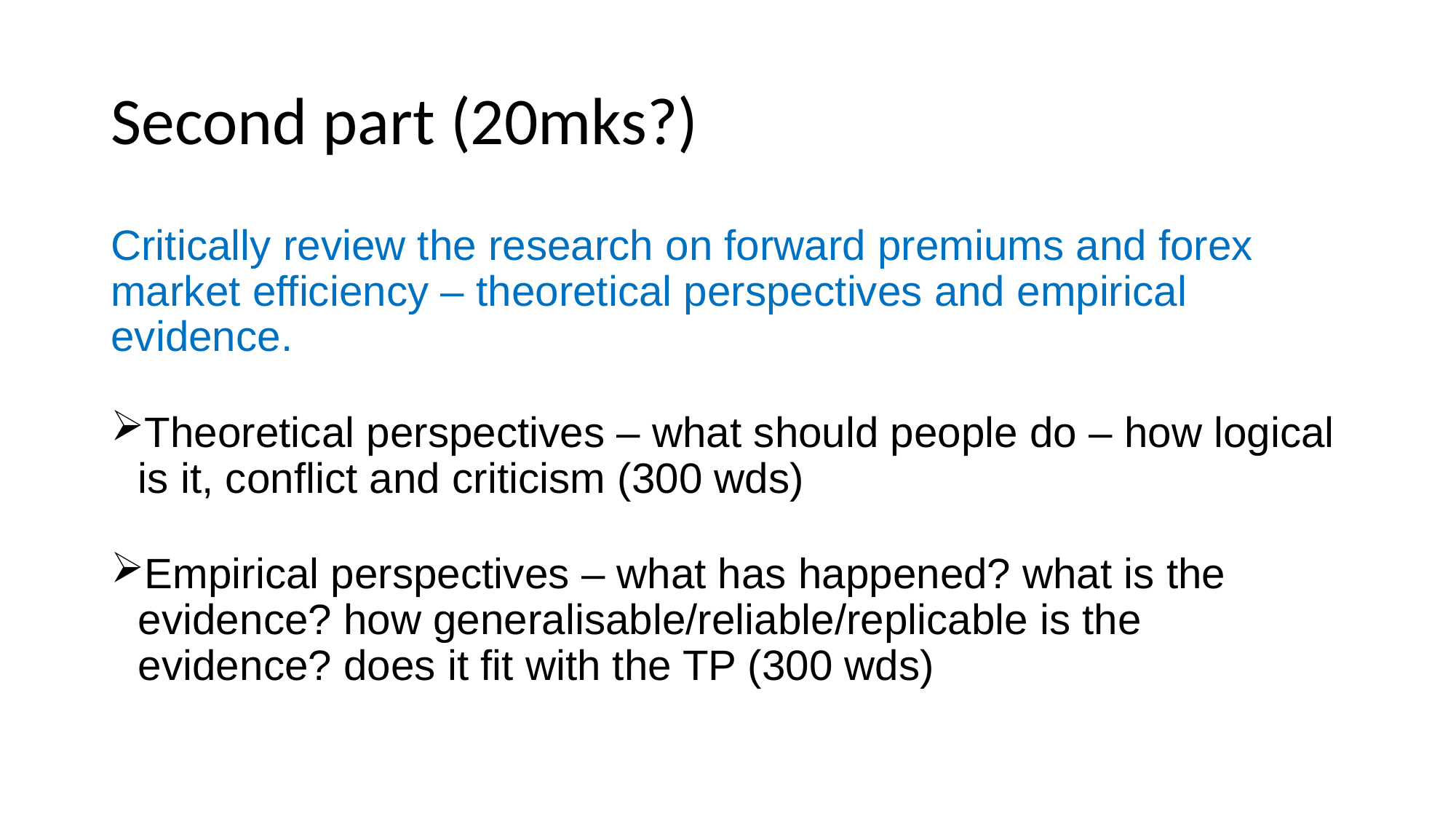

# Second part (20mks?)
Critically review the research on forward premiums and forex market efficiency – theoretical perspectives and empirical evidence.

Theoretical perspectives – what should people do – how logical is it, conflict and criticism (300 wds)

Empirical perspectives – what has happened? what is the evidence? how generalisable/reliable/replicable is the evidence? does it fit with the TP (300 wds)